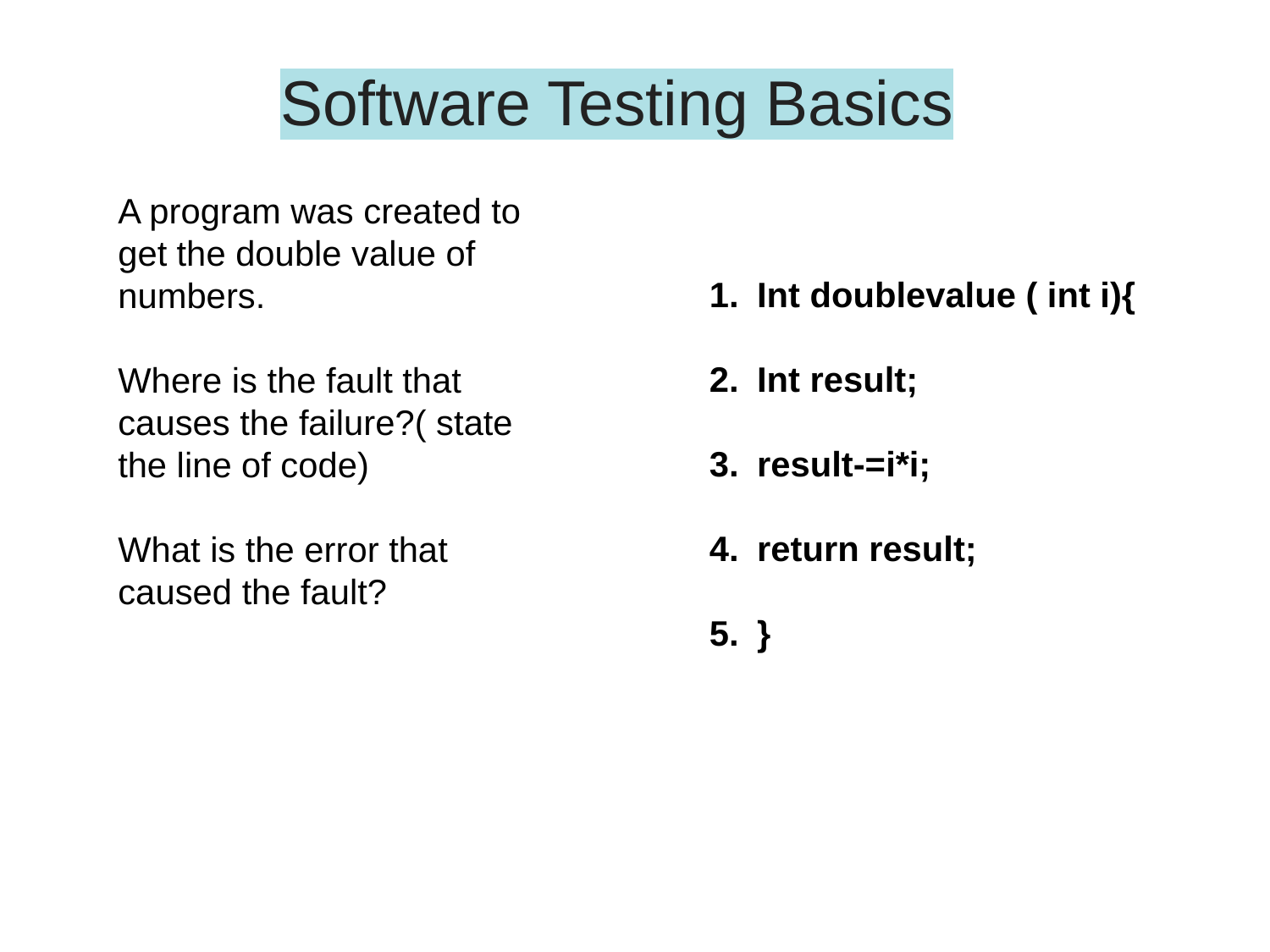

# Software Testing Basics
A program was created to get the double value of numbers.

Where is the fault that causes the failure?( state the line of code)

What is the error that caused the fault?
Int doublevalue ( int i){
Int result;
result-=i*i;
return result;
}